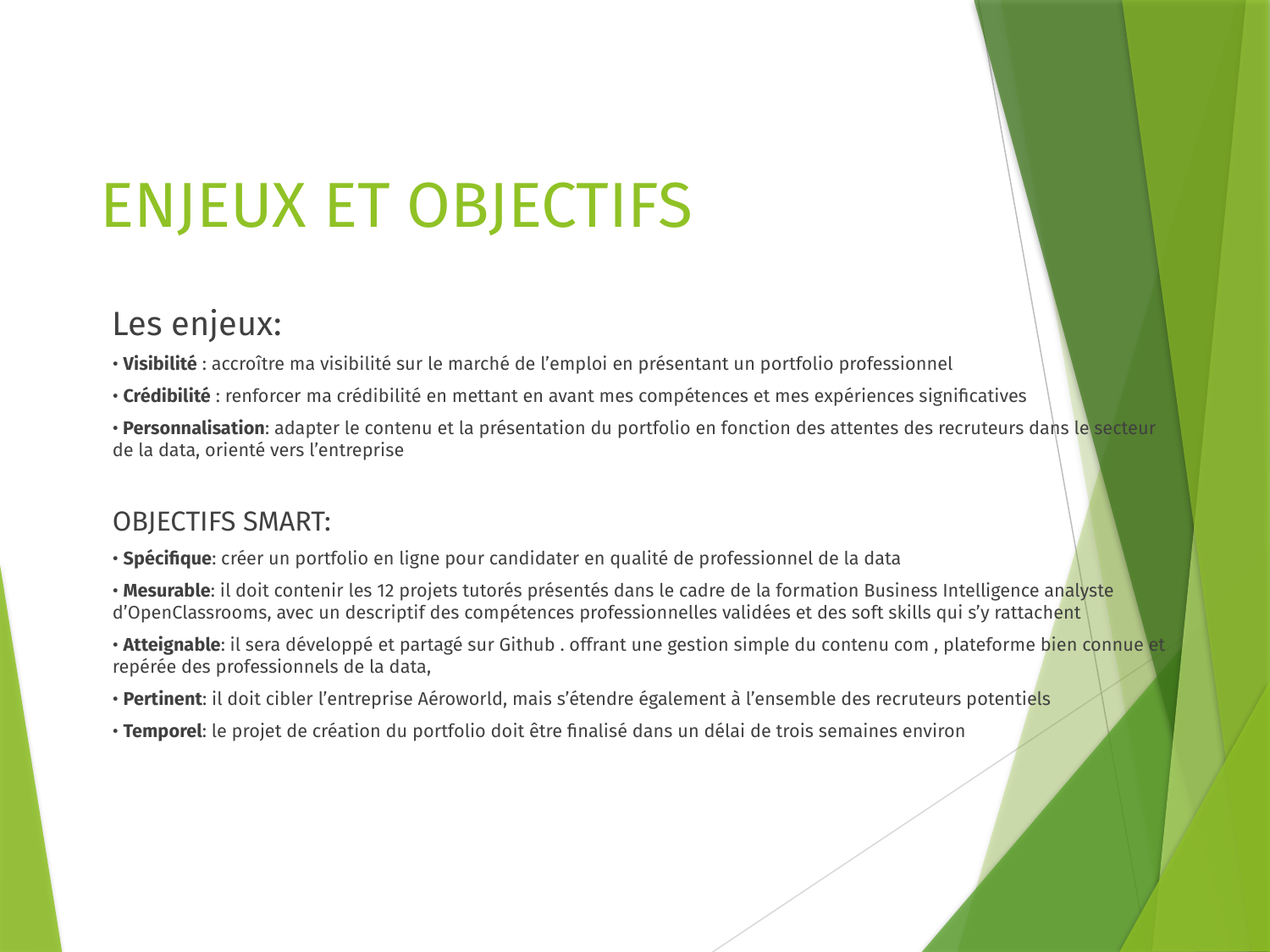

# ENJEUX ET OBJECTIFS
Les enjeux:
• Visibilité : accroître ma visibilité sur le marché de l’emploi en présentant un portfolio professionnel
• Crédibilité : renforcer ma crédibilité en mettant en avant mes compétences et mes expériences significatives
• Personnalisation: adapter le contenu et la présentation du portfolio en fonction des attentes des recruteurs dans le secteur de la data, orienté vers l’entreprise

OBJECTIFS SMART:
• Spécifique: créer un portfolio en ligne pour candidater en qualité de professionnel de la data
• Mesurable: il doit contenir les 12 projets tutorés présentés dans le cadre de la formation Business Intelligence analyste d’OpenClassrooms, avec un descriptif des compétences professionnelles validées et des soft skills qui s’y rattachent
• Atteignable: il sera développé et partagé sur Github . offrant une gestion simple du contenu com , plateforme bien connue et repérée des professionnels de la data,
• Pertinent: il doit cibler l’entreprise Aéroworld, mais s’étendre également à l’ensemble des recruteurs potentiels
• Temporel: le projet de création du portfolio doit être finalisé dans un délai de trois semaines environ